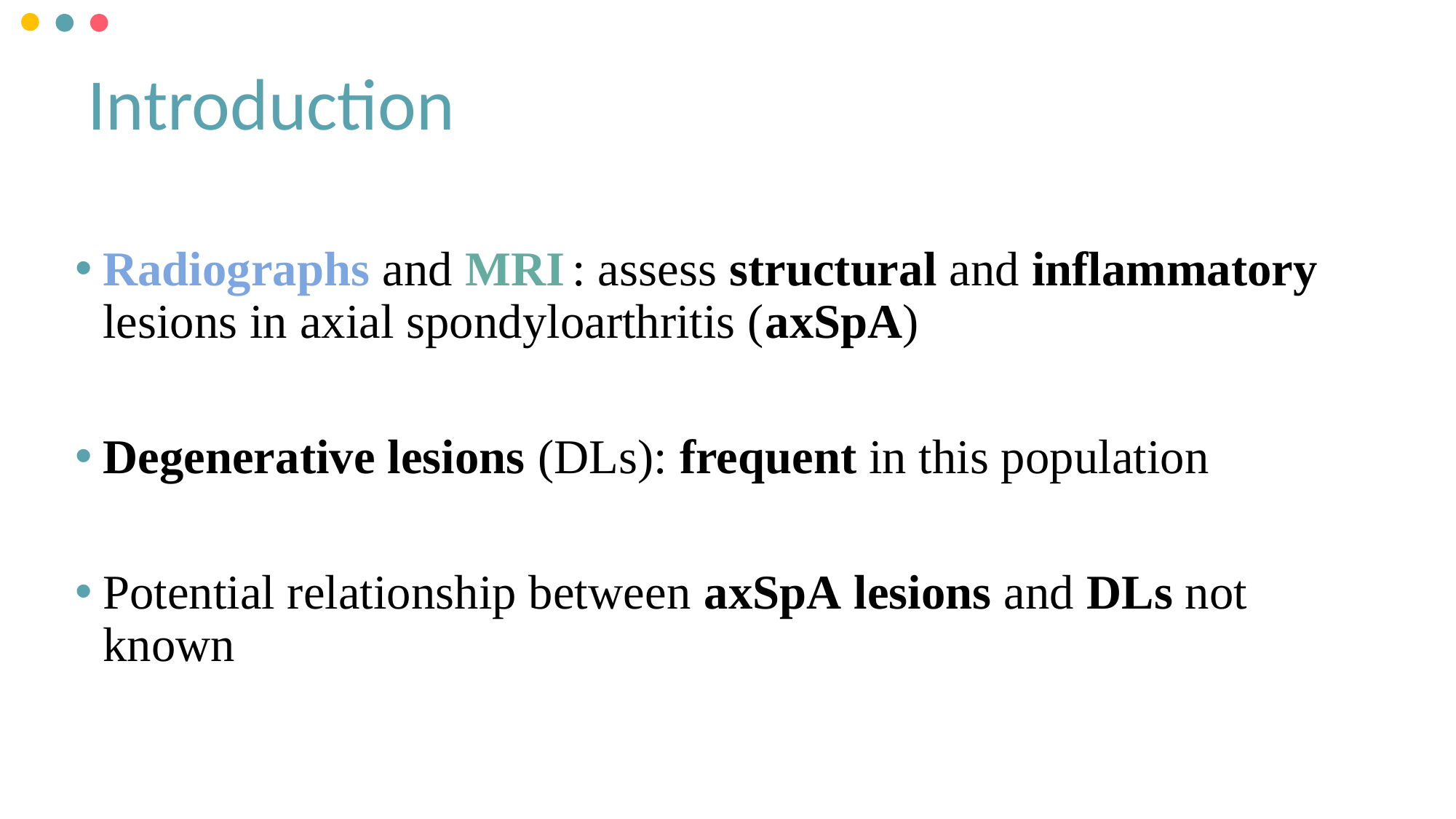

# Introduction
Radiographs and MRI : assess structural and inflammatory lesions in axial spondyloarthritis (axSpA)

Degenerative lesions (DLs): frequent in this population

Potential relationship between axSpA lesions and DLs not known